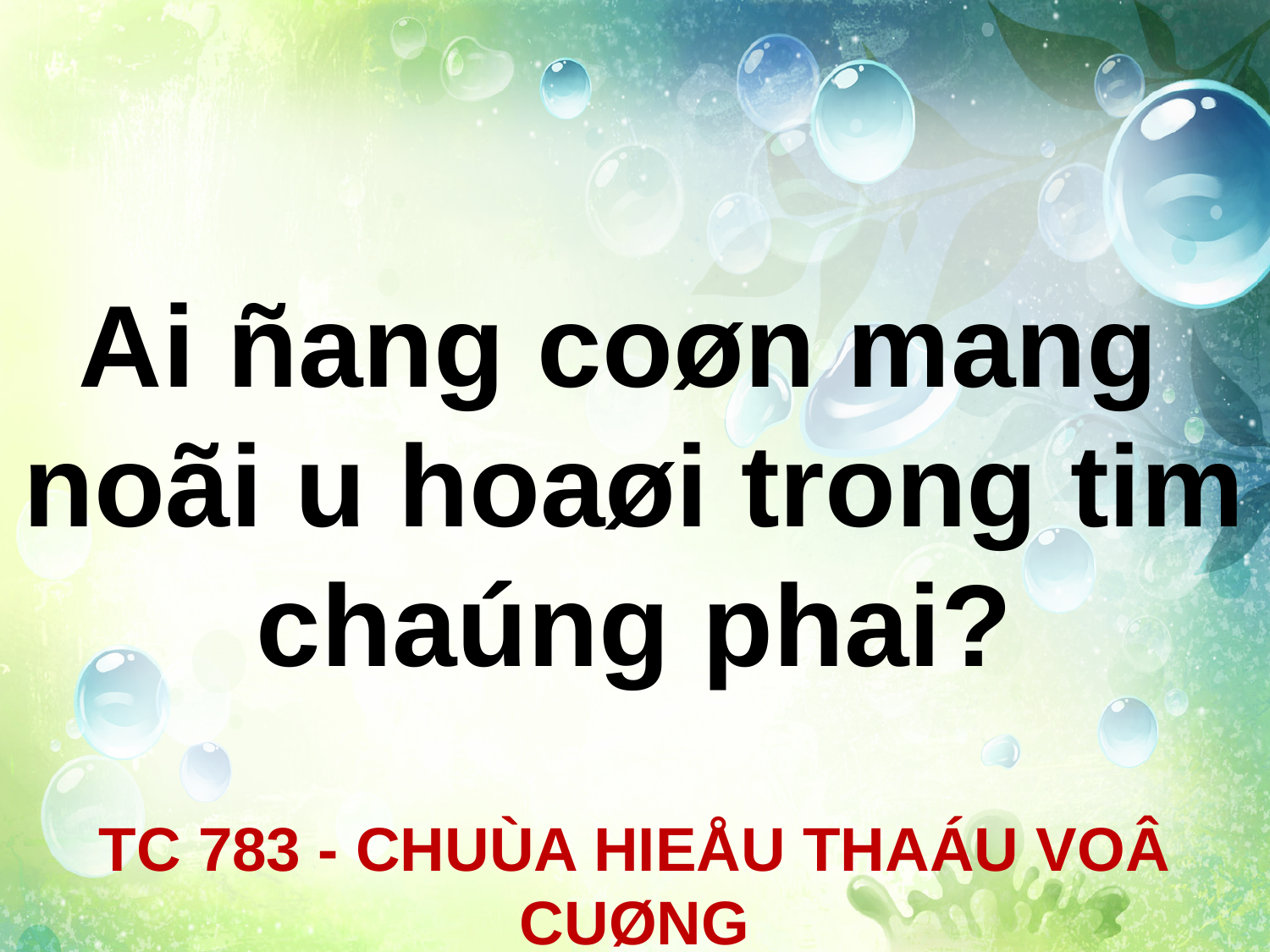

Ai ñang coøn mang
noãi u hoaøi trong tim chaúng phai?
TC 783 - CHUÙA HIEÅU THAÁU VOÂ CUØNG